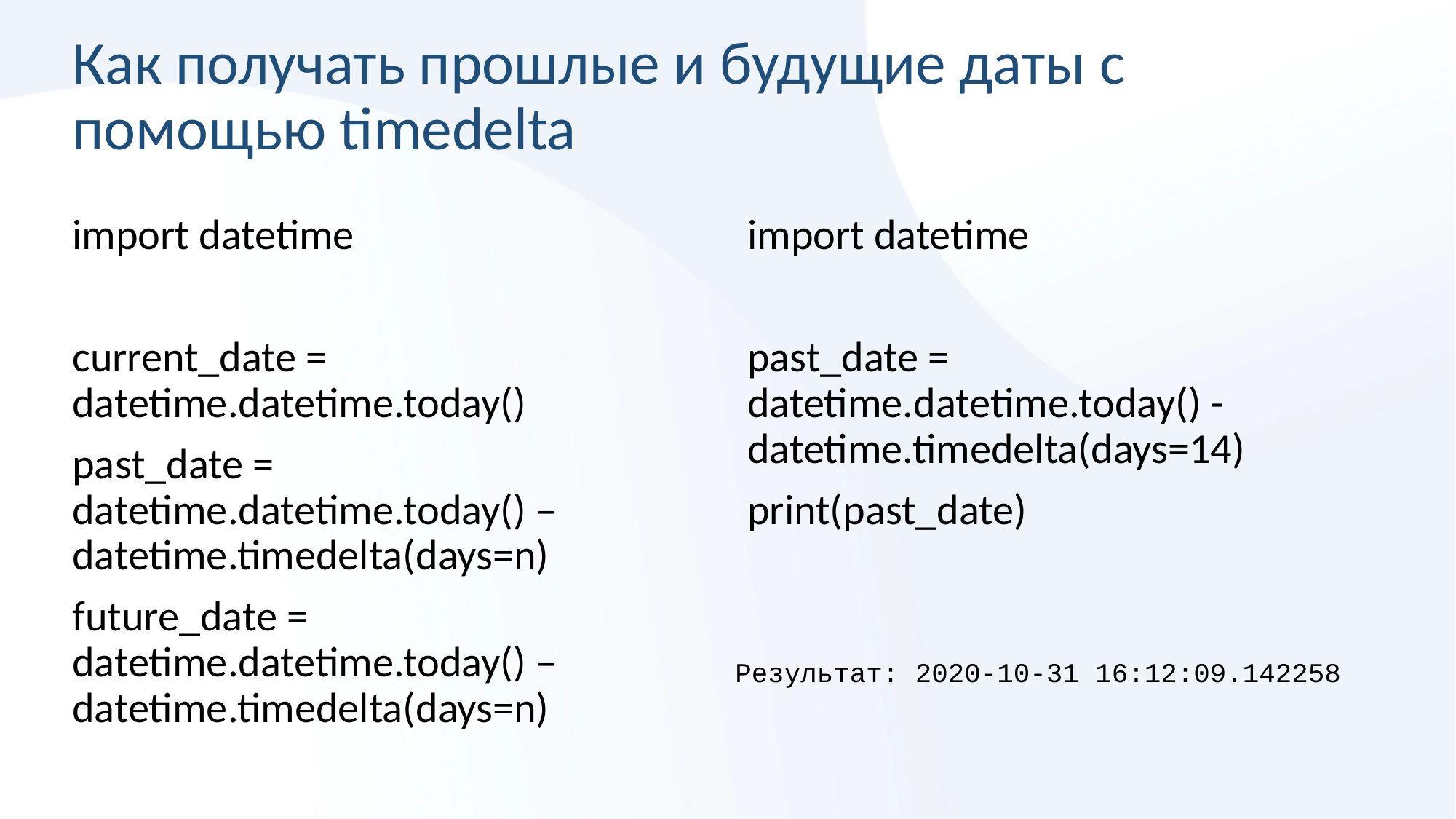

# Как получать прошлые и будущие даты с помощью timedelta
import datetime

current_date = datetime.datetime.today()
past_date = datetime.datetime.today() – datetime.timedelta(days=n)
future_date = datetime.datetime.today() – datetime.timedelta(days=n)
import datetime

past_date = datetime.datetime.today() - datetime.timedelta(days=14)
print(past_date)
Результат: 2020-10-31 16:12:09.142258